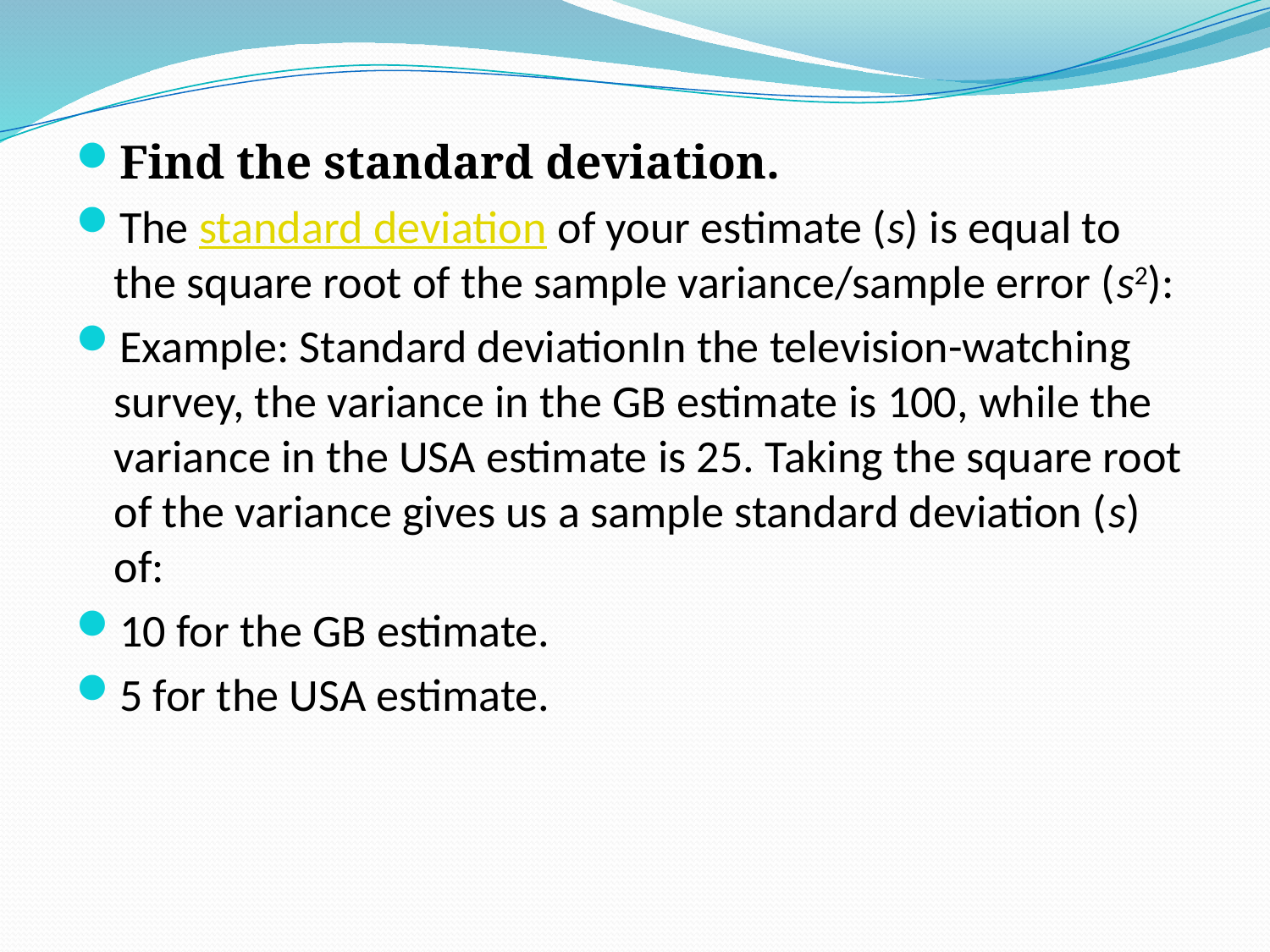

Find the standard deviation.
The standard deviation of your estimate (s) is equal to the square root of the sample variance/sample error (s2):
Example: Standard deviationIn the television-watching survey, the variance in the GB estimate is 100, while the variance in the USA estimate is 25. Taking the square root of the variance gives us a sample standard deviation (s) of:
10 for the GB estimate.
5 for the USA estimate.